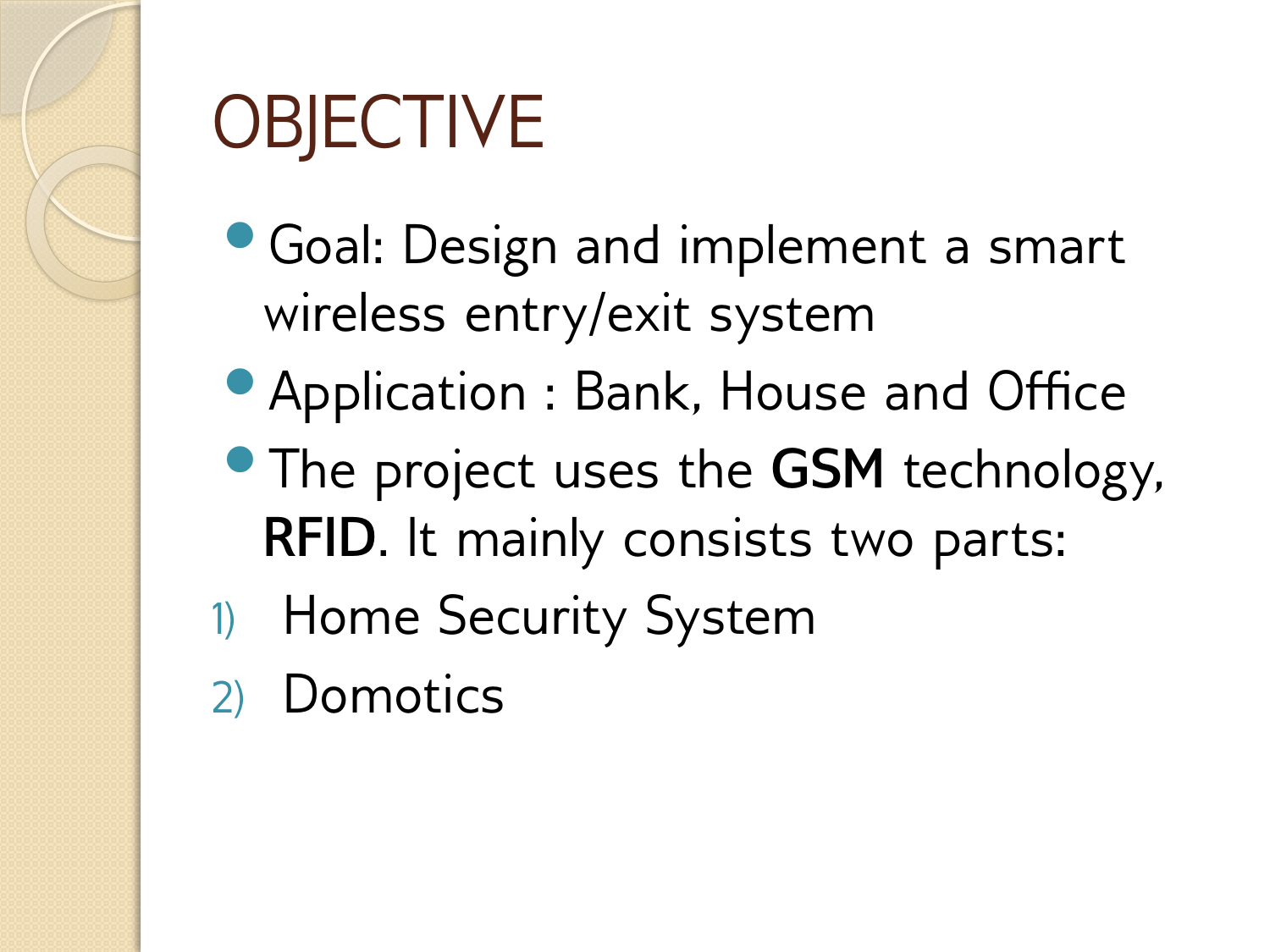

# OBJECTIVE
Goal: Design and implement a smart wireless entry/exit system
Application : Bank, House and Office
The project uses the GSM technology, RFID. It mainly consists two parts:
Home Security System
Domotics